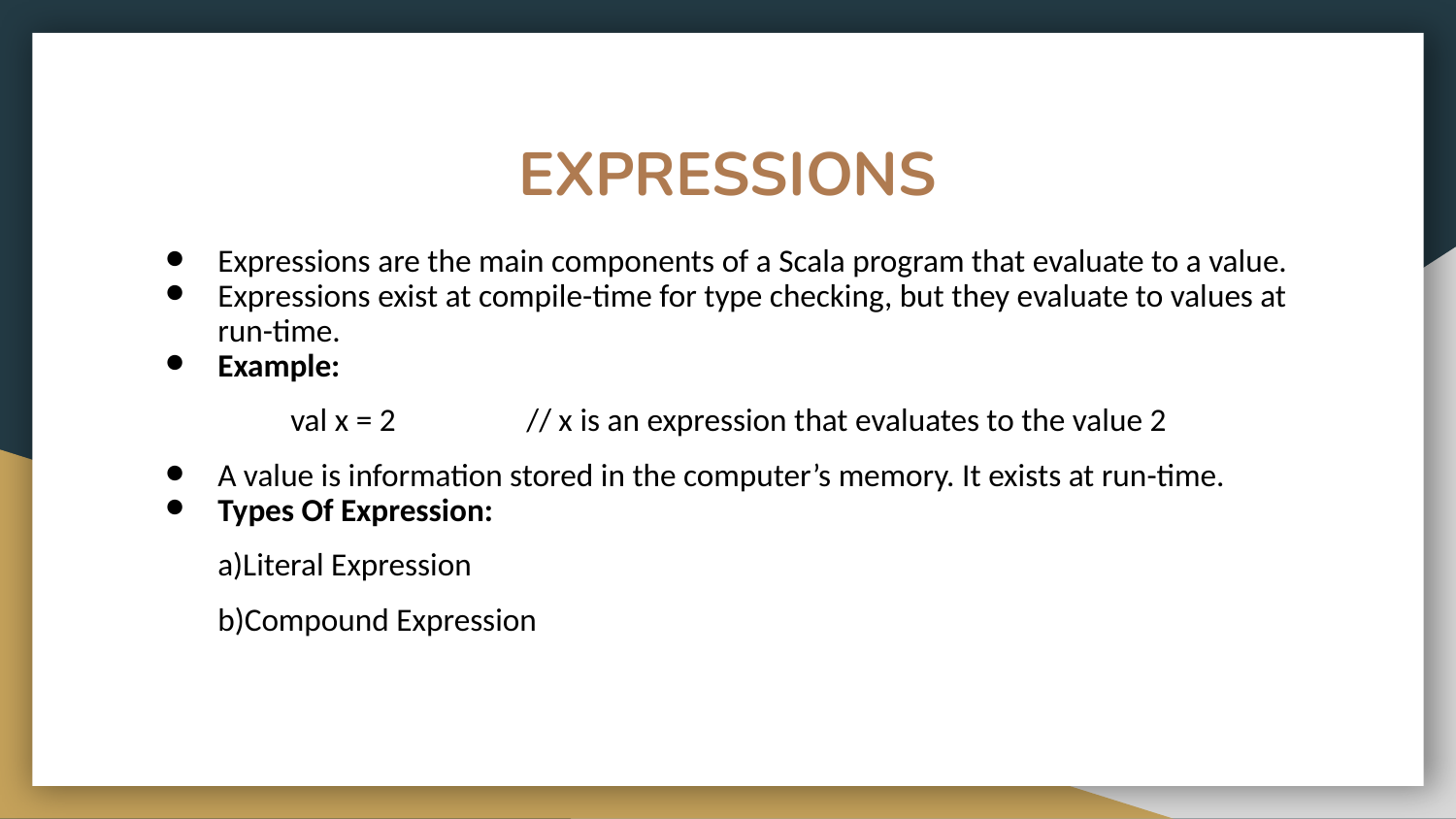

# EXPRESSIONS
Expressions are the main components of a Scala program that evaluate to a value.
Expressions exist at compile-time for type checking, but they evaluate to values at run-time.
Example:
val x = 2                  // x is an expression that evaluates to the value 2
A value is information stored in the computer’s memory. It exists at run-time.
Types Of Expression:
a)Literal Expression
b)Compound Expression